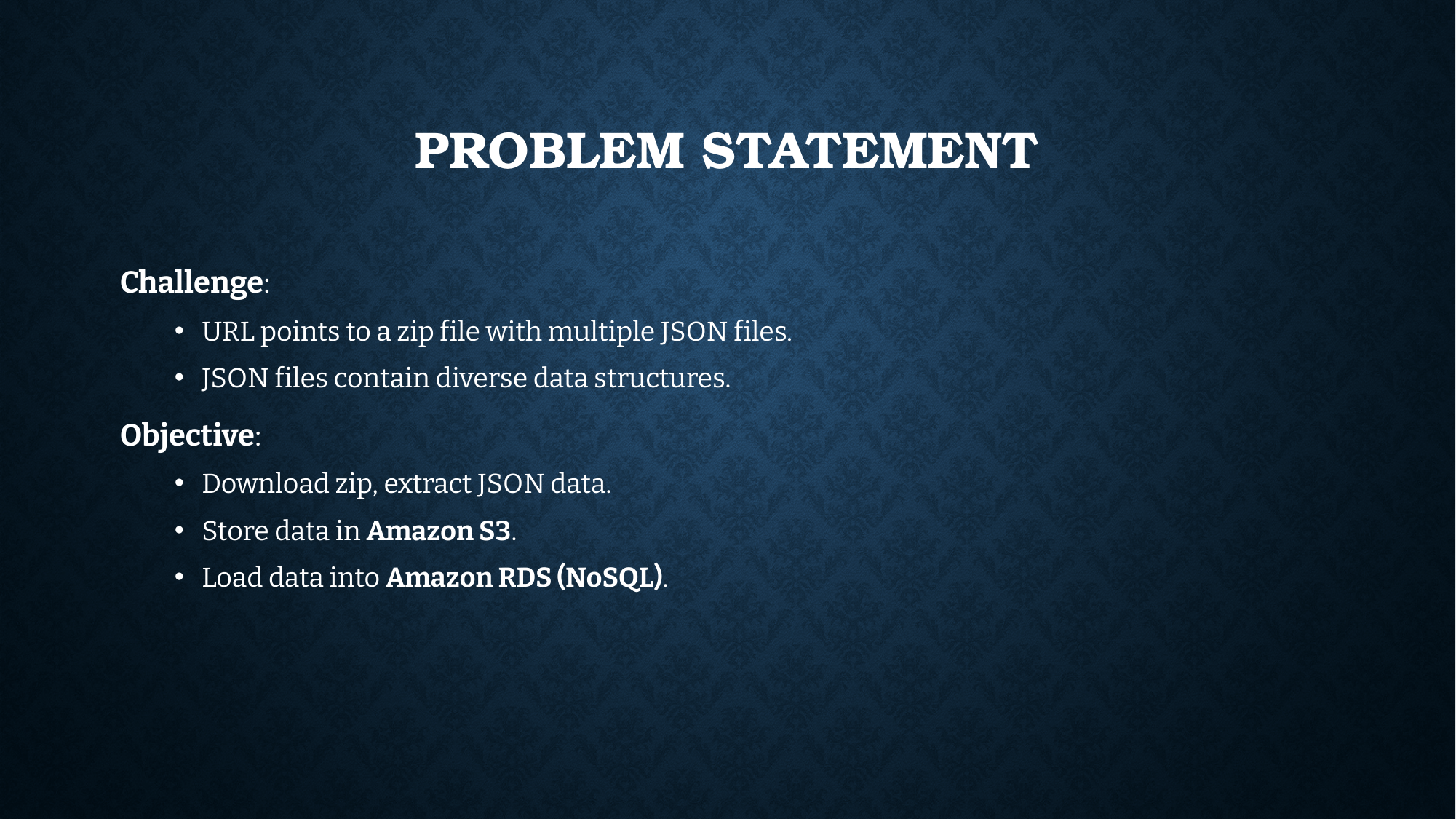

# Problem Statement
Challenge:
URL points to a zip file with multiple JSON files.
JSON files contain diverse data structures.
Objective:
Download zip, extract JSON data.
Store data in Amazon S3.
Load data into Amazon RDS (NoSQL).